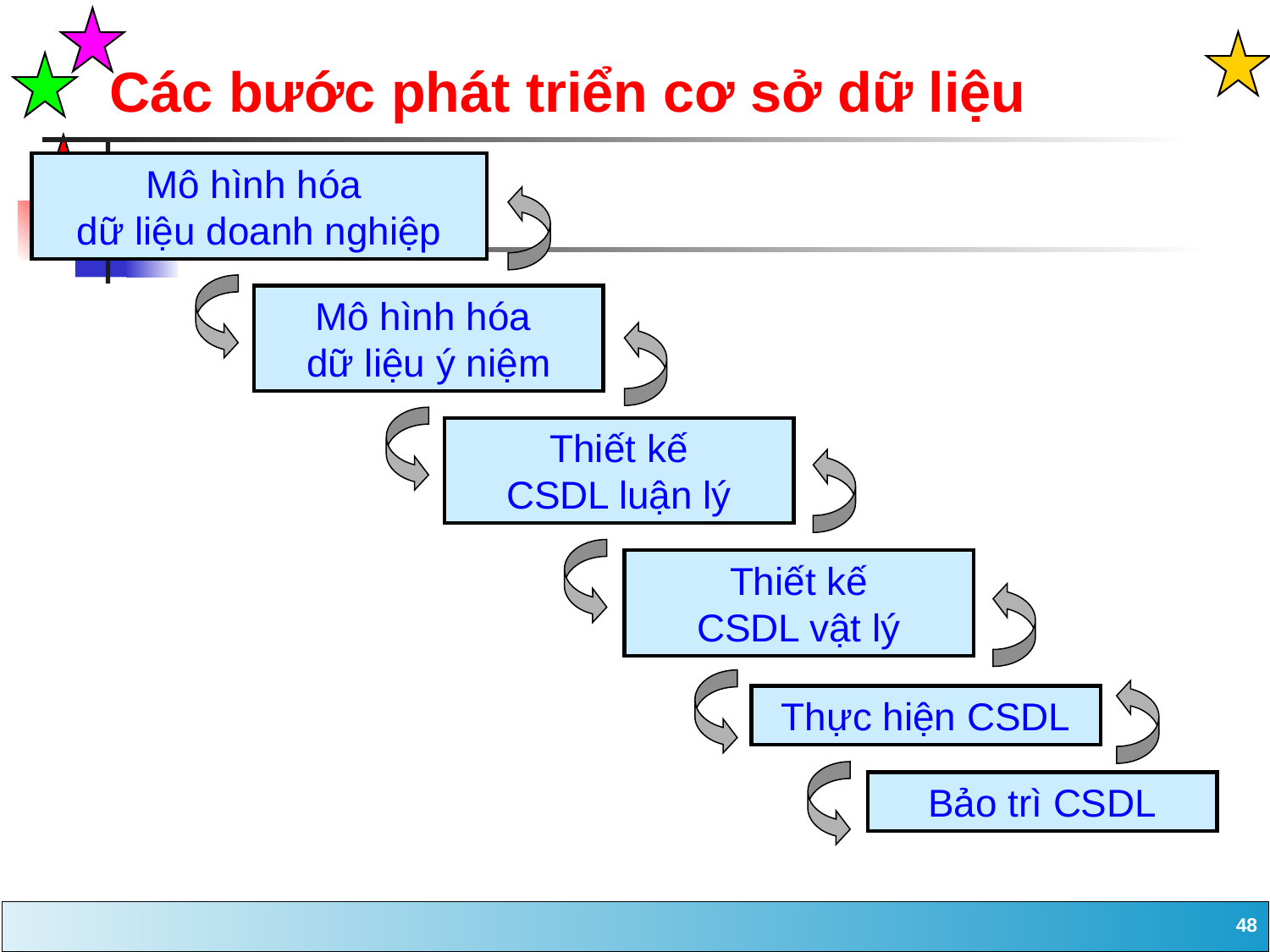

Các bước phát triển cơ sở dữ liệu
Mô hình hóa
dữ liệu doanh nghiệp

Mô hình hóa
dữ liệu ý niệm

Thiết kế
CSDL luận lý

Thiết kế
CSDL vật lý

Thực hiện CSDL

Bảo trì CSDL